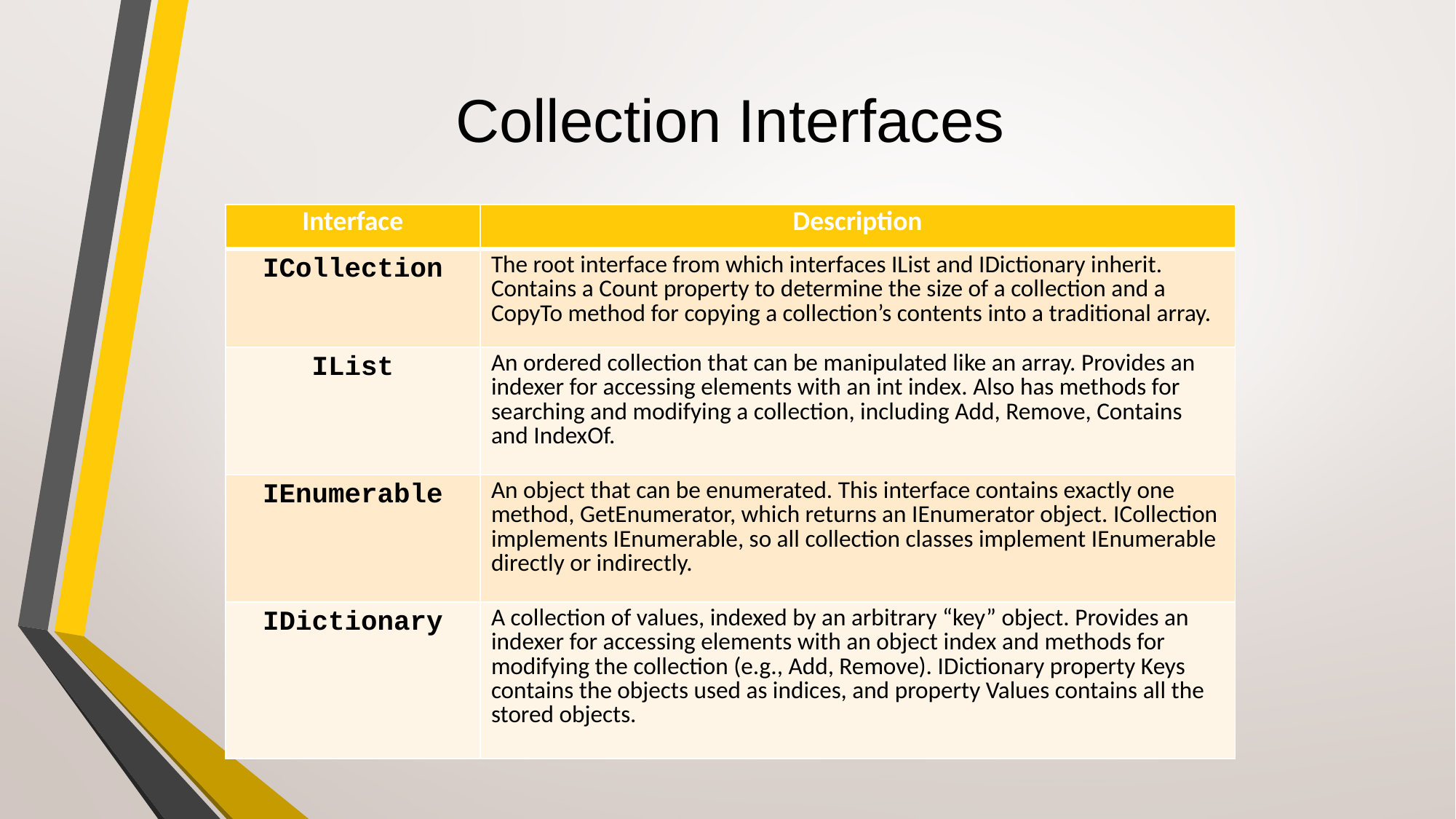

# Collection Interfaces

| Interface | Description |
| --- | --- |
| ICollection | The root interface from which interfaces IList and IDictionary inherit. Contains a Count property to determine the size of a collection and a CopyTo method for copying a collection’s contents into a traditional array. |
| IList | An ordered collection that can be manipulated like an array. Provides an indexer for accessing elements with an int index. Also has methods for searching and modifying a collection, including Add, Remove, Contains and IndexOf. |
| IEnumerable | An object that can be enumerated. This interface contains exactly one method, GetEnumerator, which returns an IEnumerator object. ICollection implements IEnumerable, so all collection classes implement IEnumerable directly or indirectly. |
| IDictionary | A collection of values, indexed by an arbitrary “key” object. Provides an indexer for accessing elements with an object index and methods for modifying the collection (e.g., Add, Remove). IDictionary property Keys contains the objects used as indices, and property Values contains all the stored objects. |